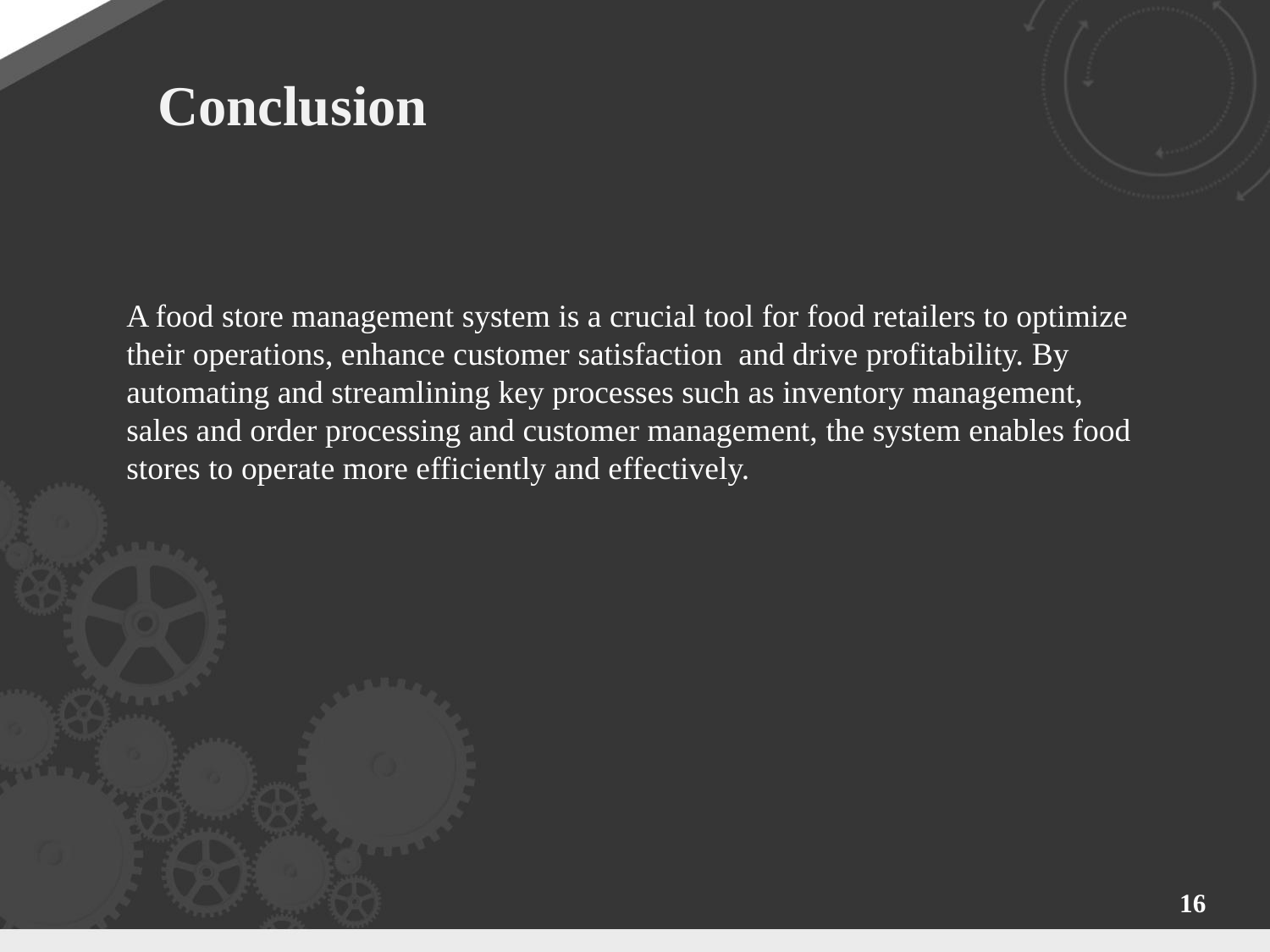

# Conclusion
A food store management system is a crucial tool for food retailers to optimize their operations, enhance customer satisfaction  and drive profitability. By automating and streamlining key processes such as inventory management, sales and order processing and customer management, the system enables food stores to operate more efficiently and effectively.
16